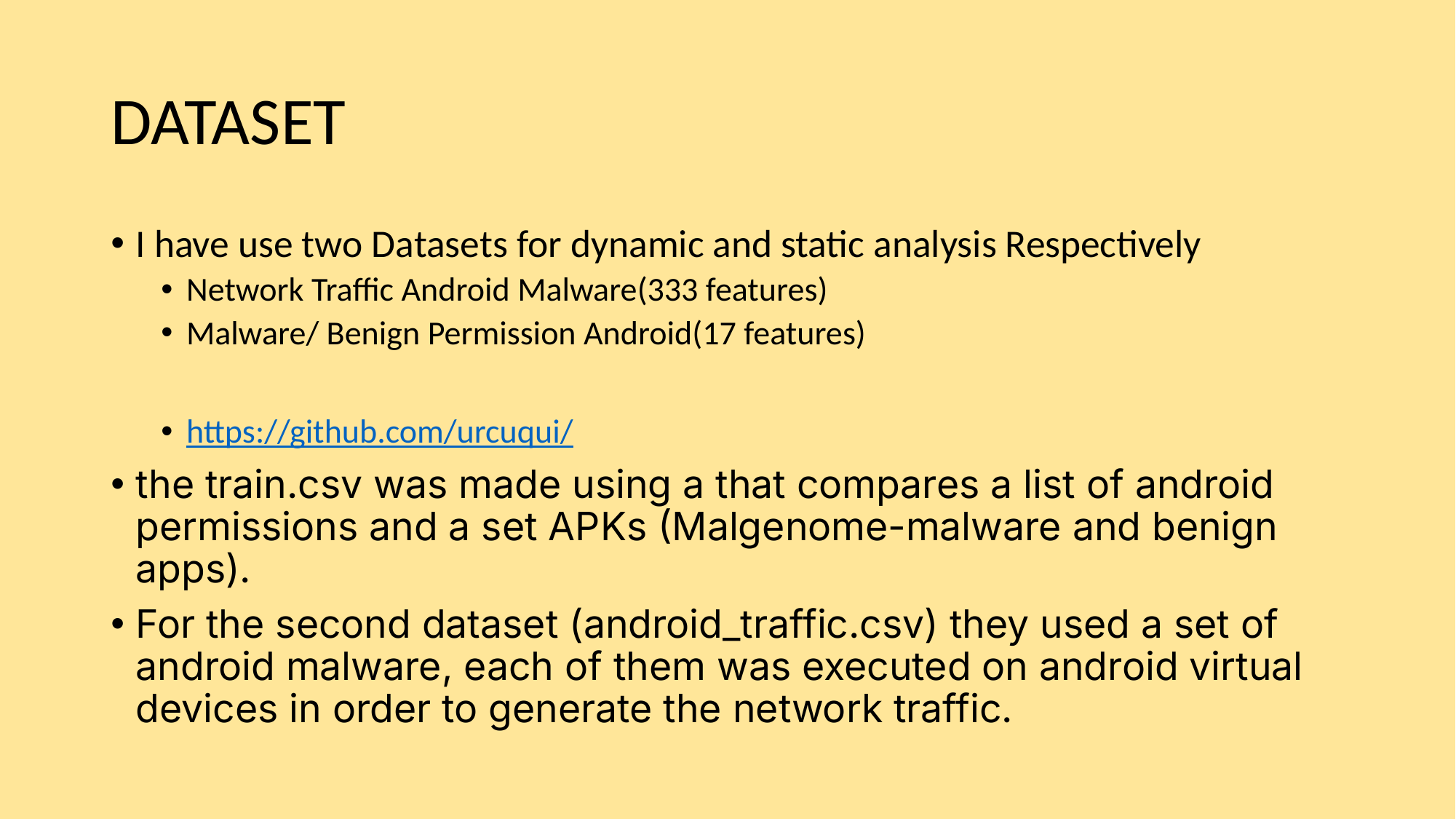

# DATASET
I have use two Datasets for dynamic and static analysis Respectively
Network Traffic Android Malware(333 features)
Malware/ Benign Permission Android(17 features)

https://github.com/urcuqui/
the train.csv was made using a that compares a list of android permissions and a set APKs (Malgenome-malware and benign apps).
For the second dataset (android_traffic.csv) they used a set of android malware, each of them was executed on android virtual devices in order to generate the network traffic.